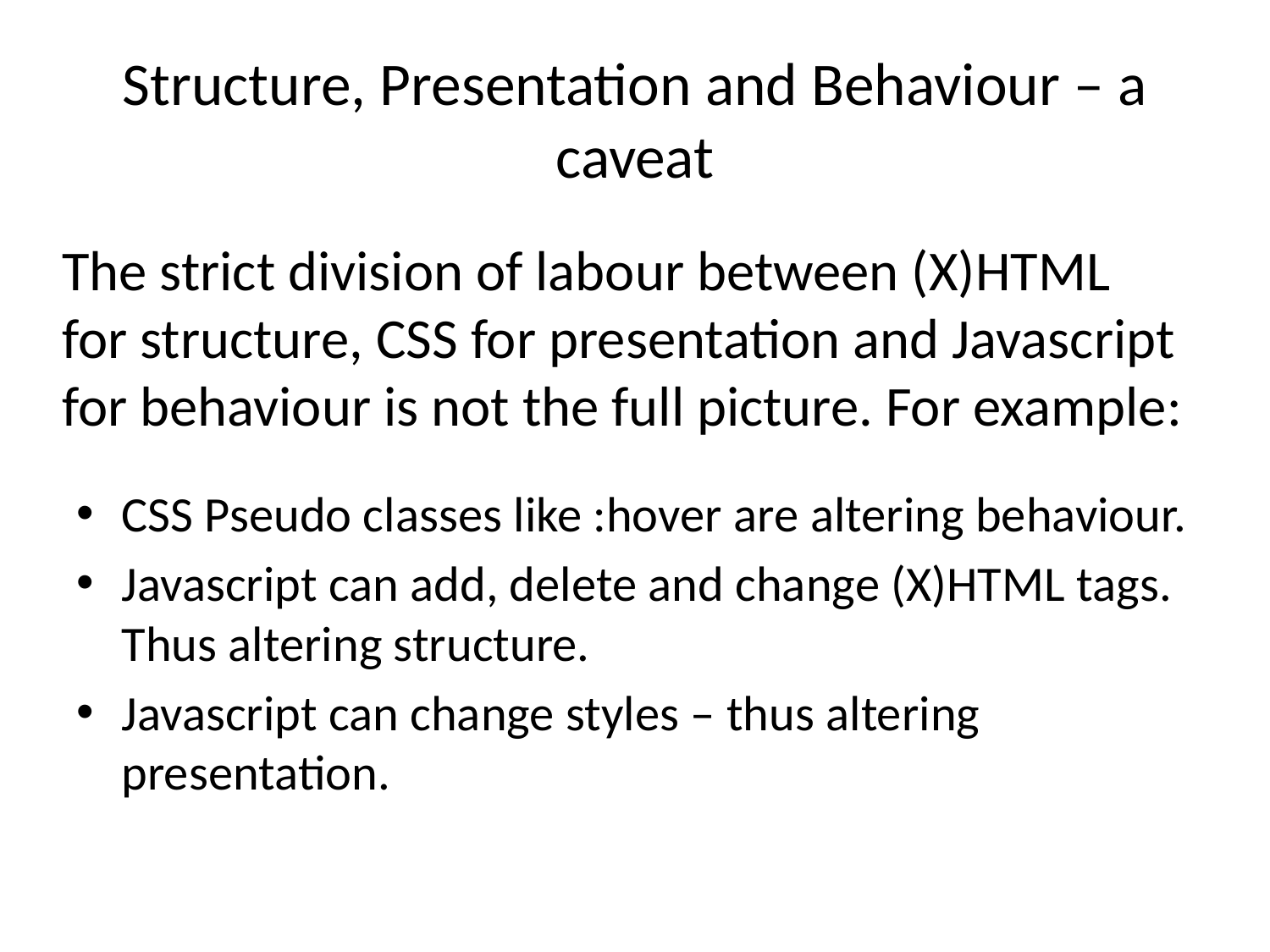

# Structure, Presentation and Behaviour – a caveat
The strict division of labour between (X)HTML
for structure, CSS for presentation and Javascript
for behaviour is not the full picture. For example:
CSS Pseudo classes like :hover are altering behaviour.
Javascript can add, delete and change (X)HTML tags. Thus altering structure.
Javascript can change styles – thus altering presentation.